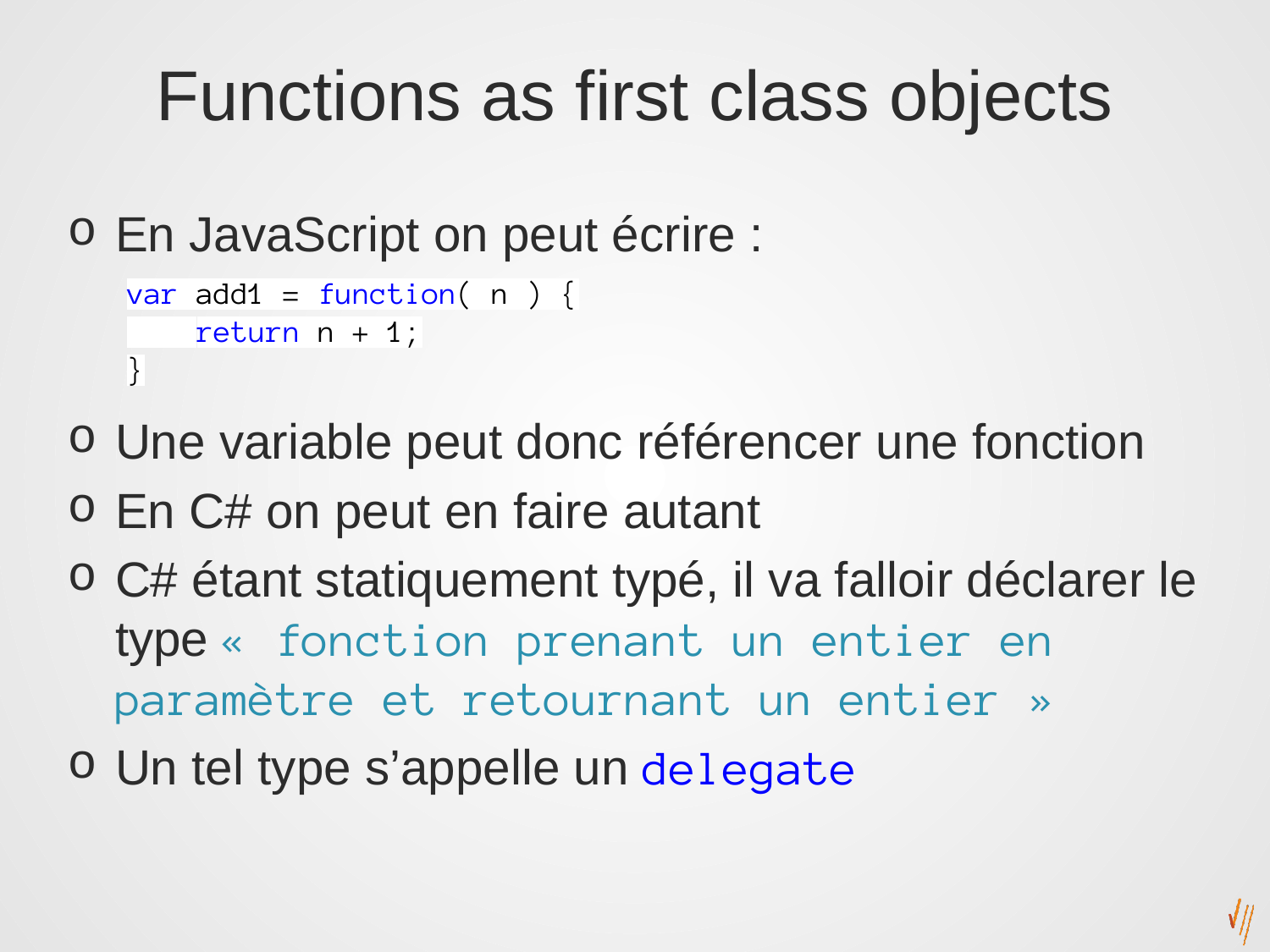

# Functions as first class objects
En JavaScript on peut écrire :

Une variable peut donc référencer une fonction
En C# on peut en faire autant
C# étant statiquement typé, il va falloir déclarer le type « fonction prenant un entier en paramètre et retournant un entier »
Un tel type s’appelle un delegate
var add1 = function( n ) {
    return n + 1;
}